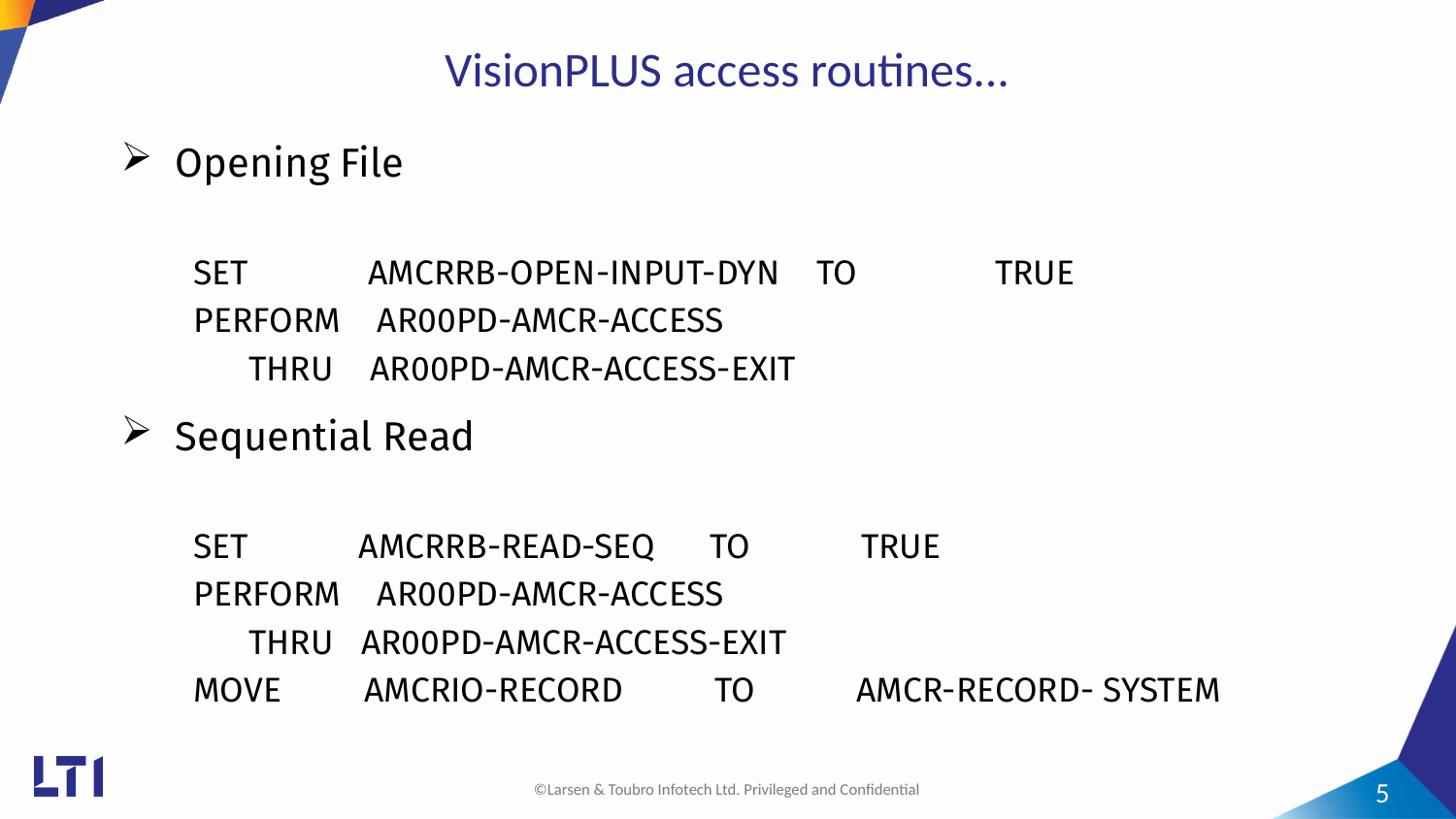

# VisionPLUS access routines...
Opening File

SET             AMCRRB-OPEN-INPUT-DYN    TO               TRUE
PERFORM    AR00PD-AMCR-ACCESS
      THRU    AR00PD-AMCR-ACCESS-EXIT

Sequential Read

SET            AMCRRB-READ-SEQ      TO            TRUE
PERFORM    AR00PD-AMCR-ACCESS
      THRU   AR00PD-AMCR-ACCESS-EXIT
MOVE         AMCRIO-RECORD          TO           AMCR-RECORD- SYSTEM